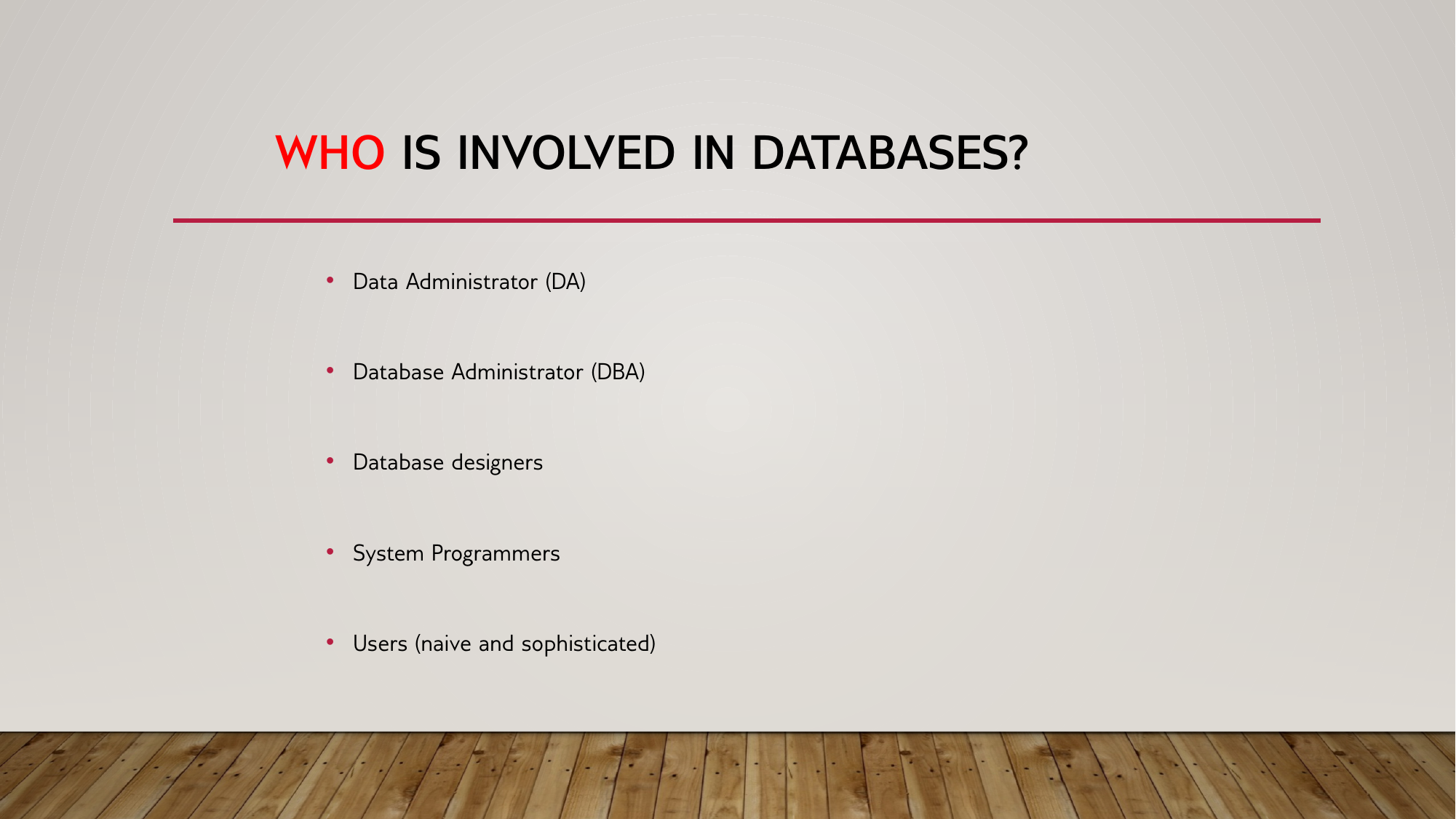

# Who is involved in databases?
Data Administrator (DA)

Database Administrator (DBA)

Database designers

System Programmers

Users (naive and sophisticated)